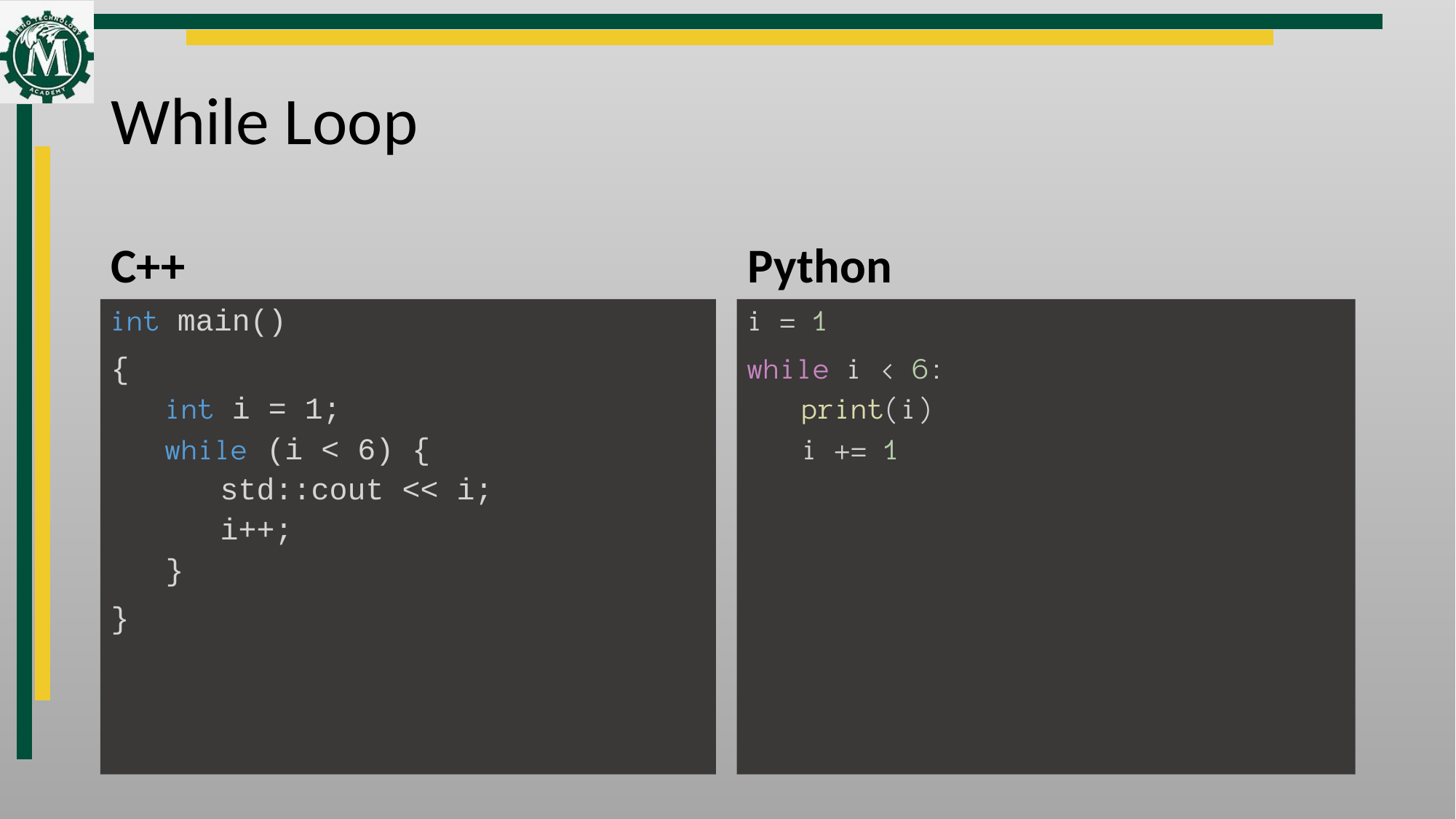

# While Loop
C++
Python
int main()
{
int i = 1;
while (i < 6) {
std::cout << i;
i++;
}
}
i = 1
while i < 6:
print(i)
i += 1